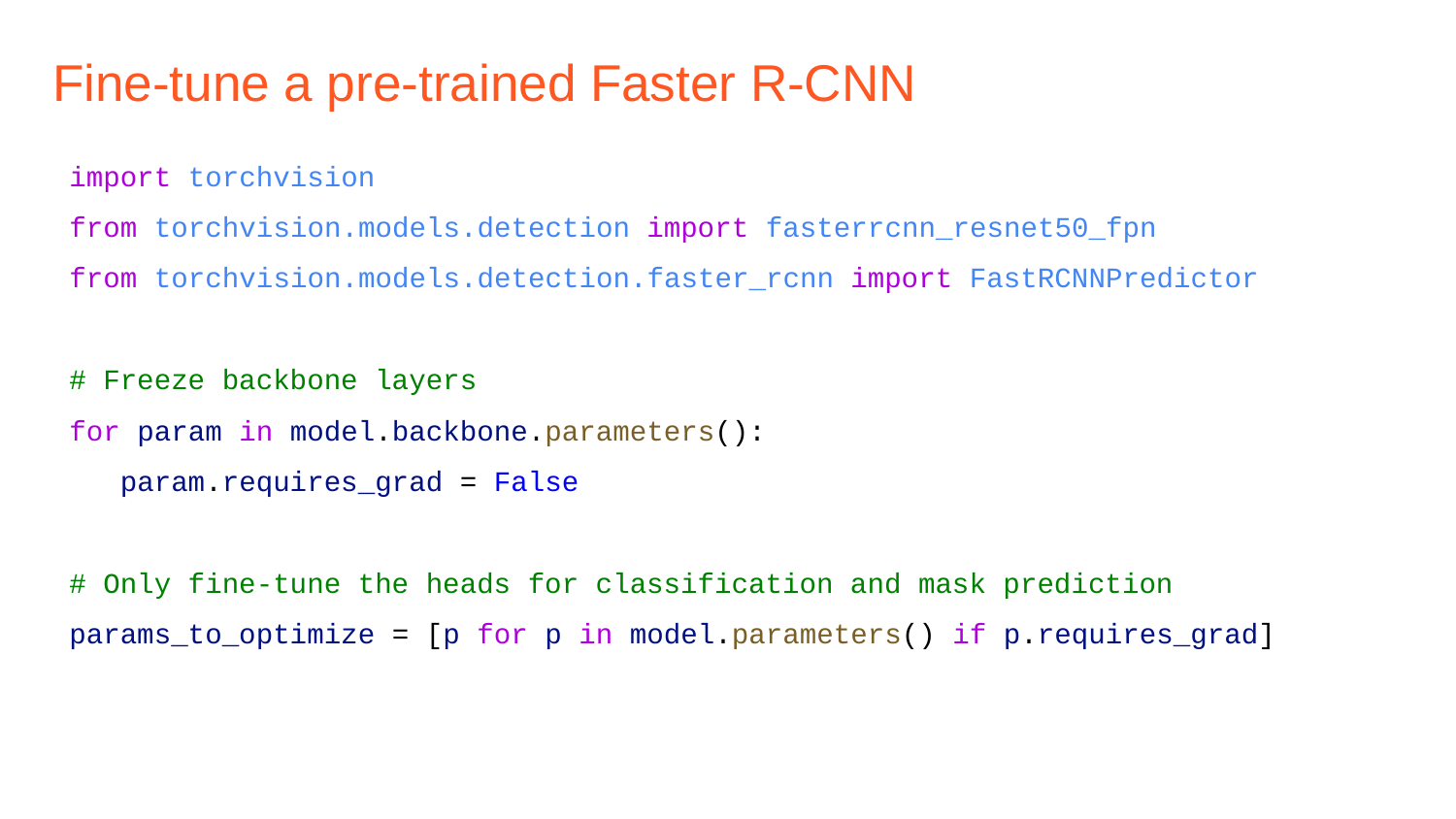

# Fine-tune a pre-trained Faster R-CNN
import torchvision
from torchvision.models.detection import fasterrcnn_resnet50_fpn
from torchvision.models.detection.faster_rcnn import FastRCNNPredictor

# Freeze backbone layers
for param in model.backbone.parameters():
   param.requires_grad = False

# Only fine-tune the heads for classification and mask prediction
params_to_optimize = [p for p in model.parameters() if p.requires_grad]